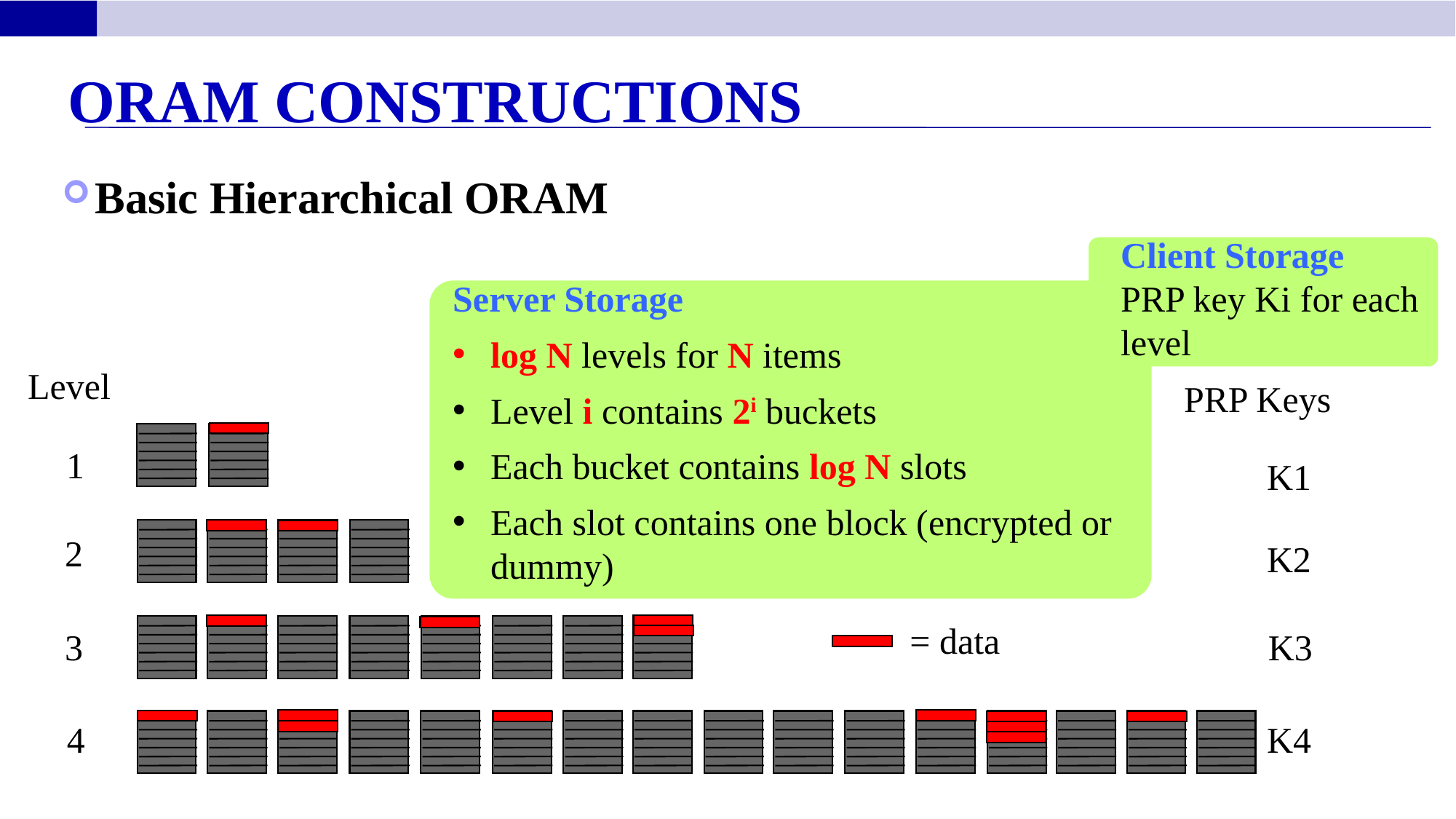

ORAM Constructions
Basic Hierarchical ORAM

Client Storage
PRP key Ki for each level
Server Storage
log N levels for N items
Level i contains 2i buckets
Each bucket contains log N slots
Each slot contains one block (encrypted or dummy)

Level
PRP Keys

1
K1

2
K2
= data

3
K3

4

K4